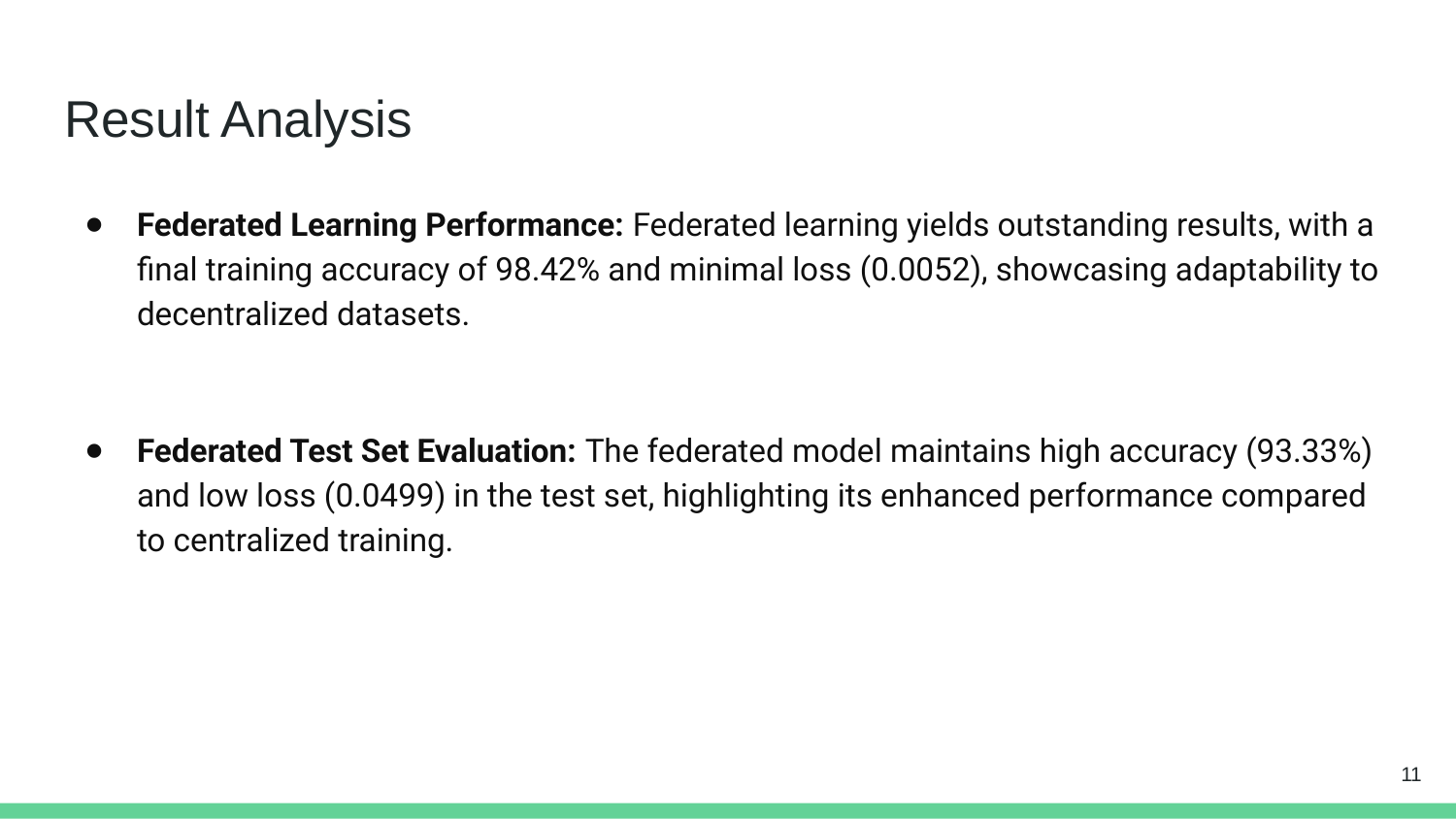

# Result Analysis
Federated Learning Performance: Federated learning yields outstanding results, with a final training accuracy of 98.42% and minimal loss (0.0052), showcasing adaptability to decentralized datasets.

Federated Test Set Evaluation: The federated model maintains high accuracy (93.33%) and low loss (0.0499) in the test set, highlighting its enhanced performance compared to centralized training.
11